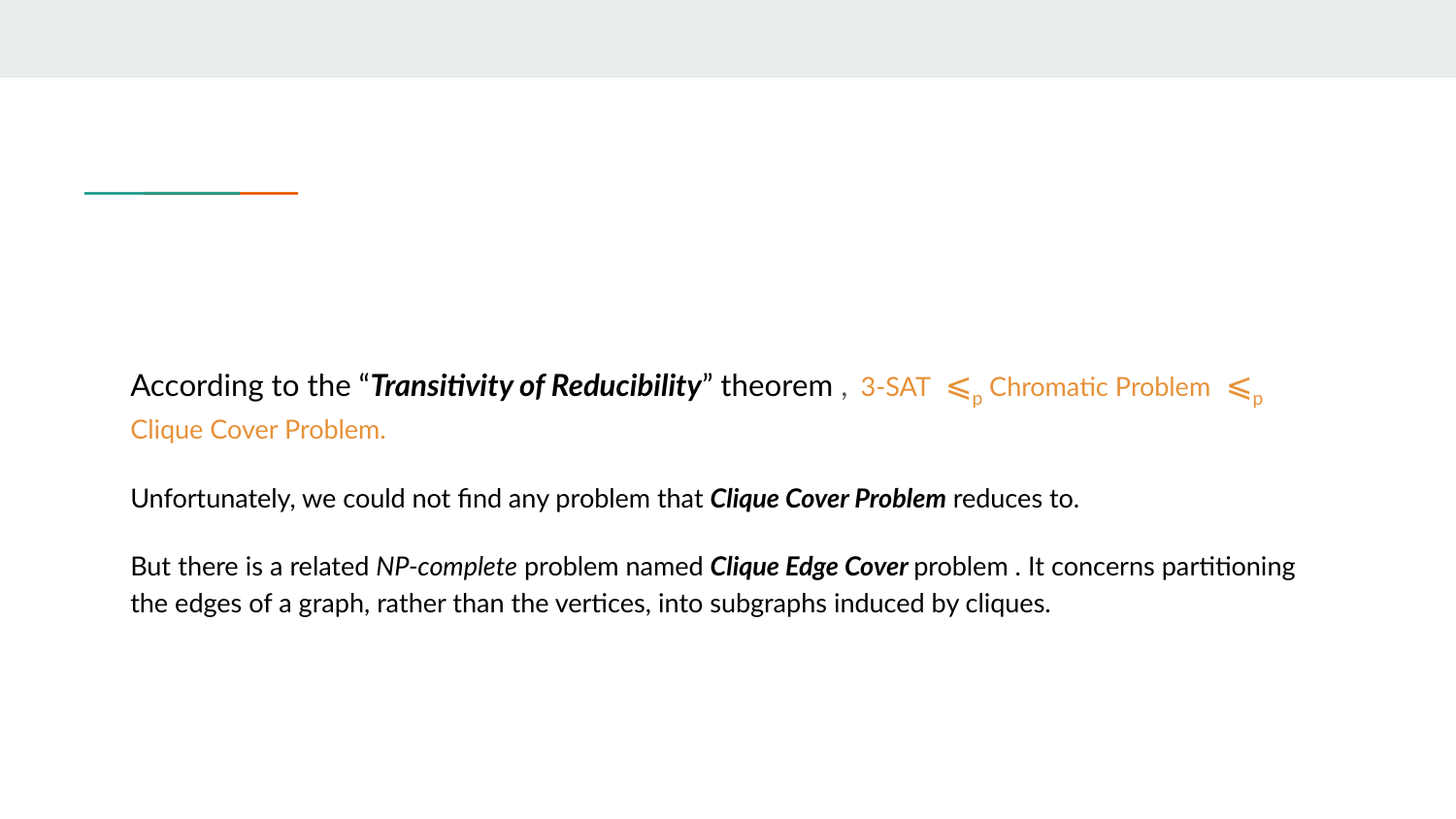

According to the “Transitivity of Reducibility” theorem , 3-SAT  ⩽p Chromatic Problem  ⩽p Clique Cover Problem.
Unfortunately, we could not find any problem that Clique Cover Problem reduces to.
But there is a related NP-complete problem named Clique Edge Cover problem . It concerns partitioning the edges of a graph, rather than the vertices, into subgraphs induced by cliques.